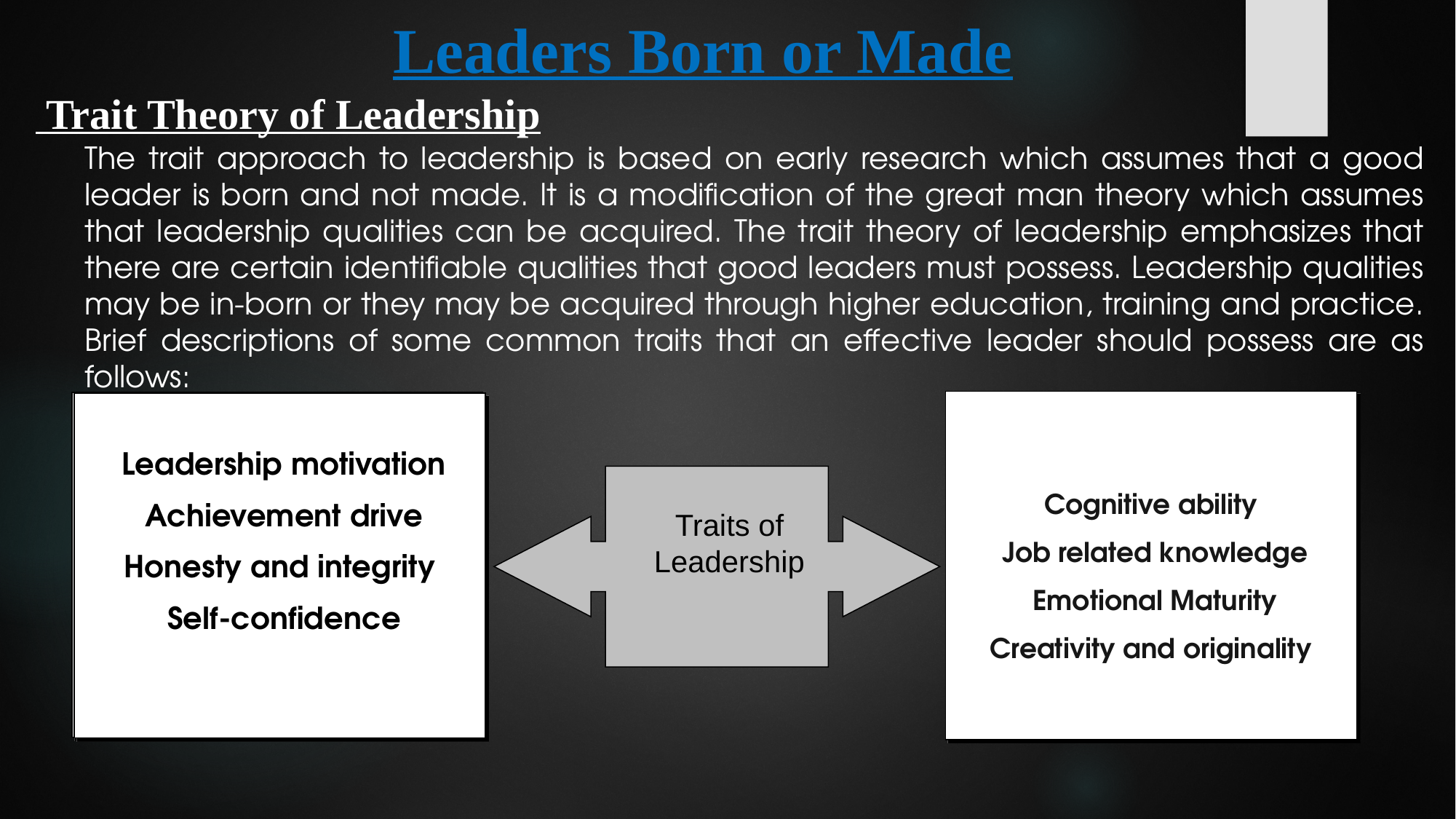

# Leaders Born or Made
 Trait Theory of Leadership

The trait approach to leadership is based on early research which assumes that a good leader is born and not made. It is a modification of the great man theory which assumes that leadership qualities can be acquired. The trait theory of leadership emphasizes that there are certain identifiable qualities that good leaders must possess. Leadership qualities may be in-born or they may be acquired through higher education, training and practice. Brief descriptions of some common traits that an effective leader should possess are as follows:

Cognitive ability
 Job related knowledge
 Emotional Maturity
Creativity and originality

 Achievement drive
 Leadership motivation
 Honesty and integrity
 Self-confidence
 Achievement drive
 Leadership motivation
 Achievement drive
Honesty and integrity
 Self-confidence

Traits of Leadership